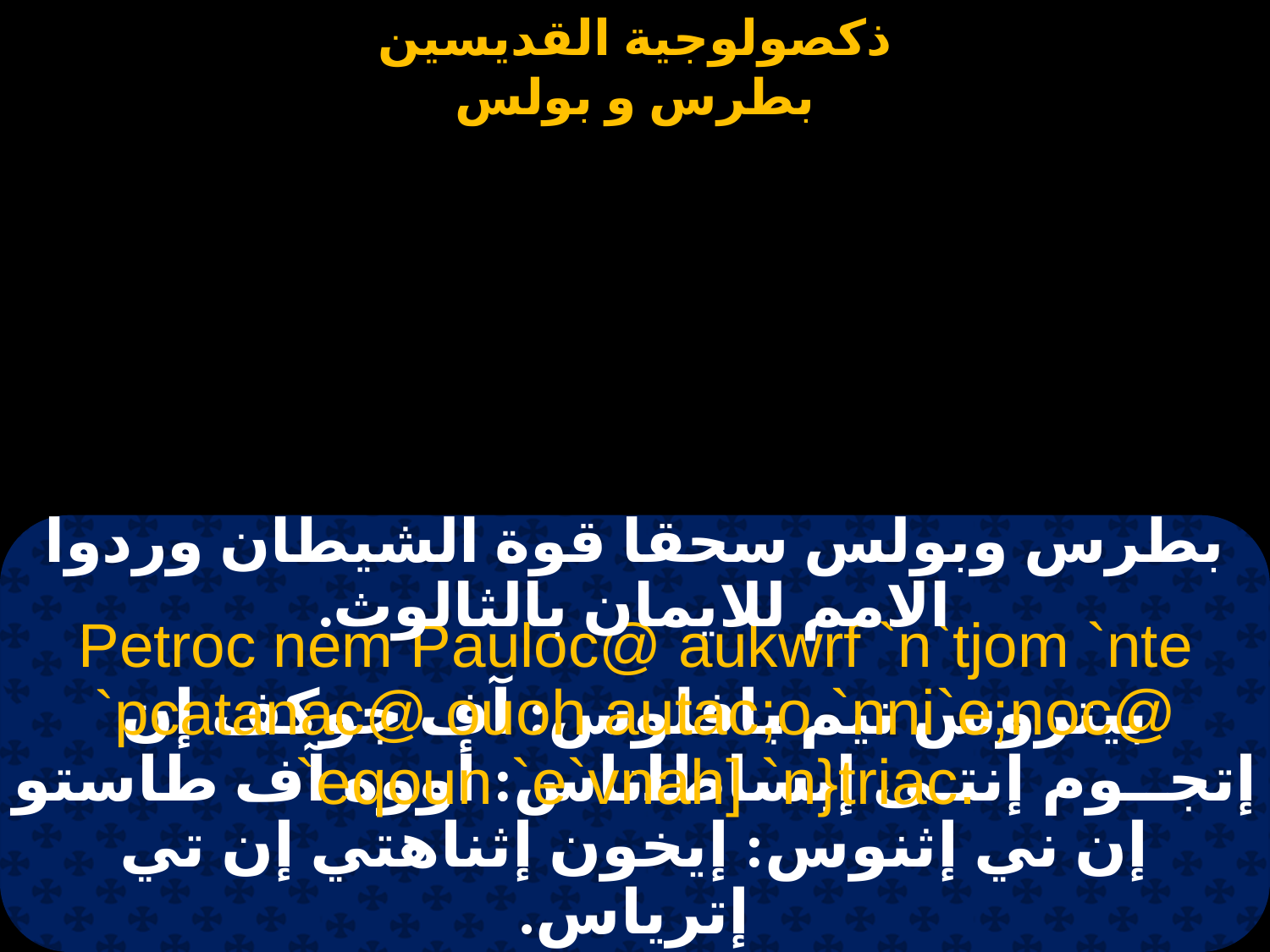

#
بطرس وبولس سحقا قوة الشيطان وردوا الامم للايمان بالثالوث.
Petroc nem Pauloc@ aukwrf `n`tjom `nte `pcatanac@ ouoh autac;o `nni`e;noc@ `eqoun `e`vnah] `n}triac.
بيتروس نيم بافلوس: آف جوكف إن إتجــوم إنتـى إبساطاناس: أووه آف طاستو إن ني إثنوس: إيخون إثناهتي إن تي إترياس.